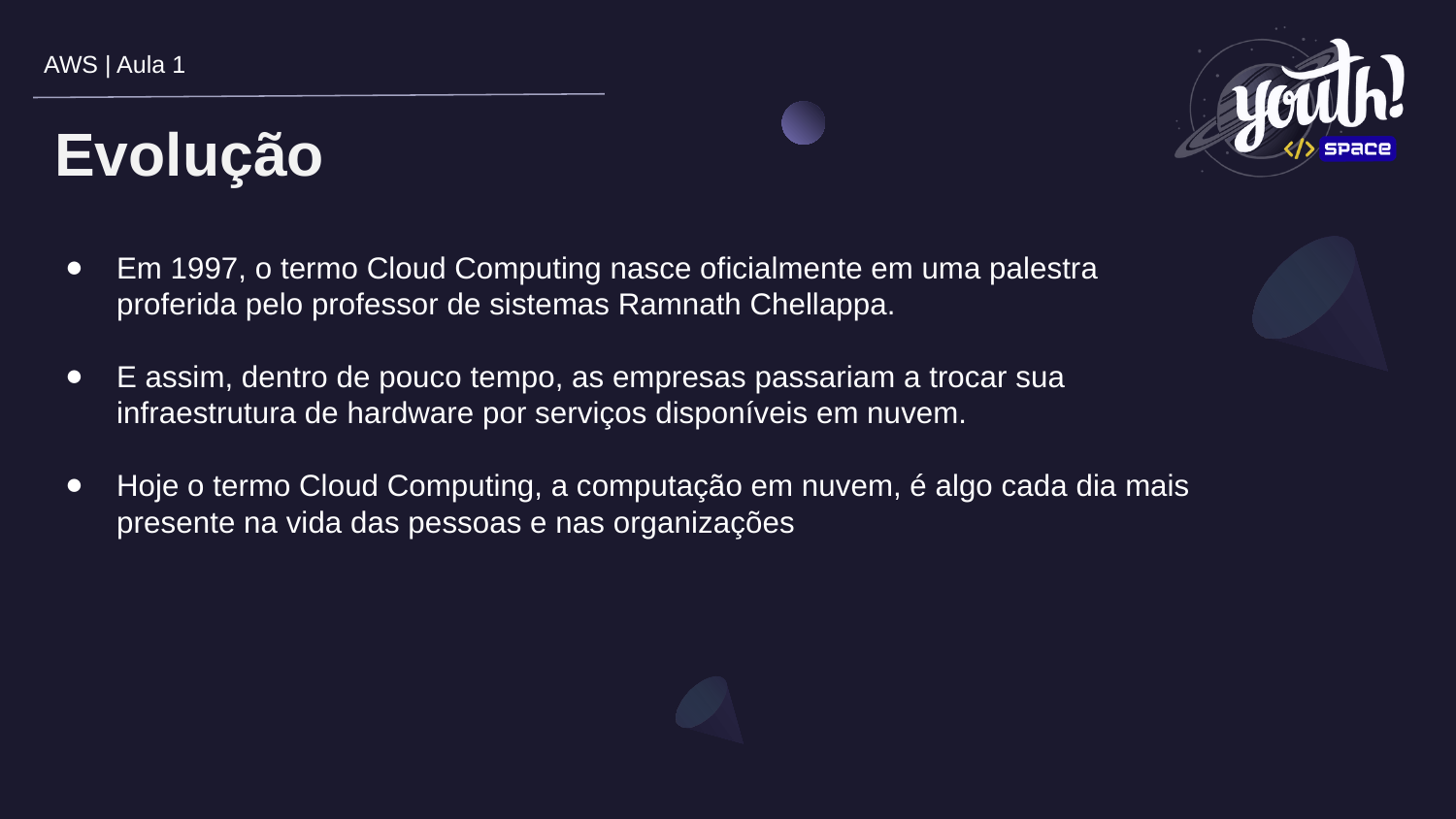

AWS | Aula 1
# Evolução

Em 1997, o termo Cloud Computing nasce oficialmente em uma palestra proferida pelo professor de sistemas Ramnath Chellappa.

E assim, dentro de pouco tempo, as empresas passariam a trocar sua infraestrutura de hardware por serviços disponíveis em nuvem.

Hoje o termo Cloud Computing, a computação em nuvem, é algo cada dia mais presente na vida das pessoas e nas organizações